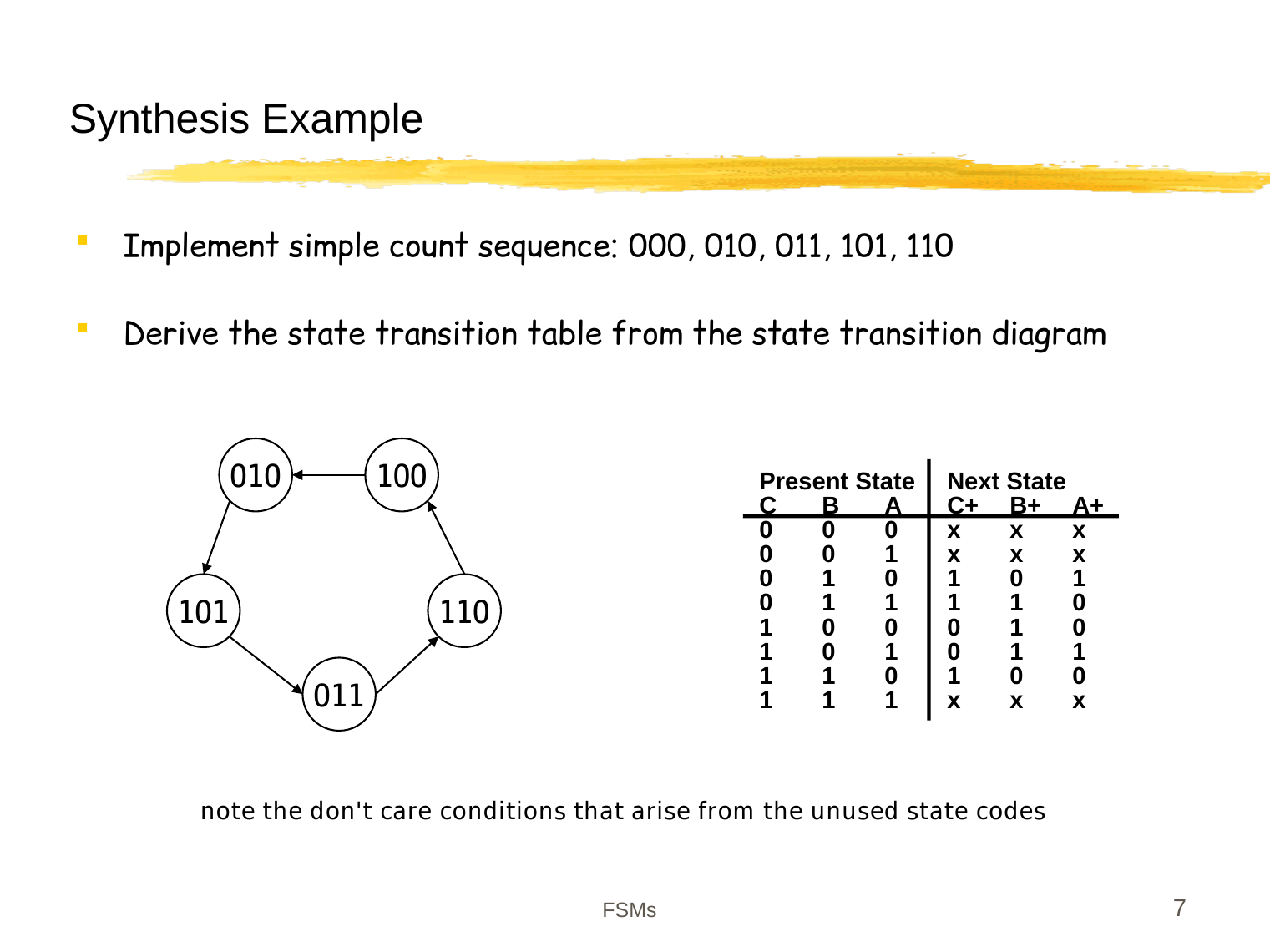

# Synthesis Example
Implement simple count sequence: 000, 010, 011, 101, 110
Derive the state transition table from the state transition diagram
010
100
101
110
011

Present State	Next State
C	B	A	C+	B+	A+
0	0	0	x	x	x
0	0	1	x	x	x
0	1	0	1	0	1
0	1	1	1	1	0
1	0	0	0	1	0
1	0	1	0	1	1
1	1	0	1	0	0
1	1	1	x	x	x

note the don't care conditions that arise from the unused state codes
FSMs
7